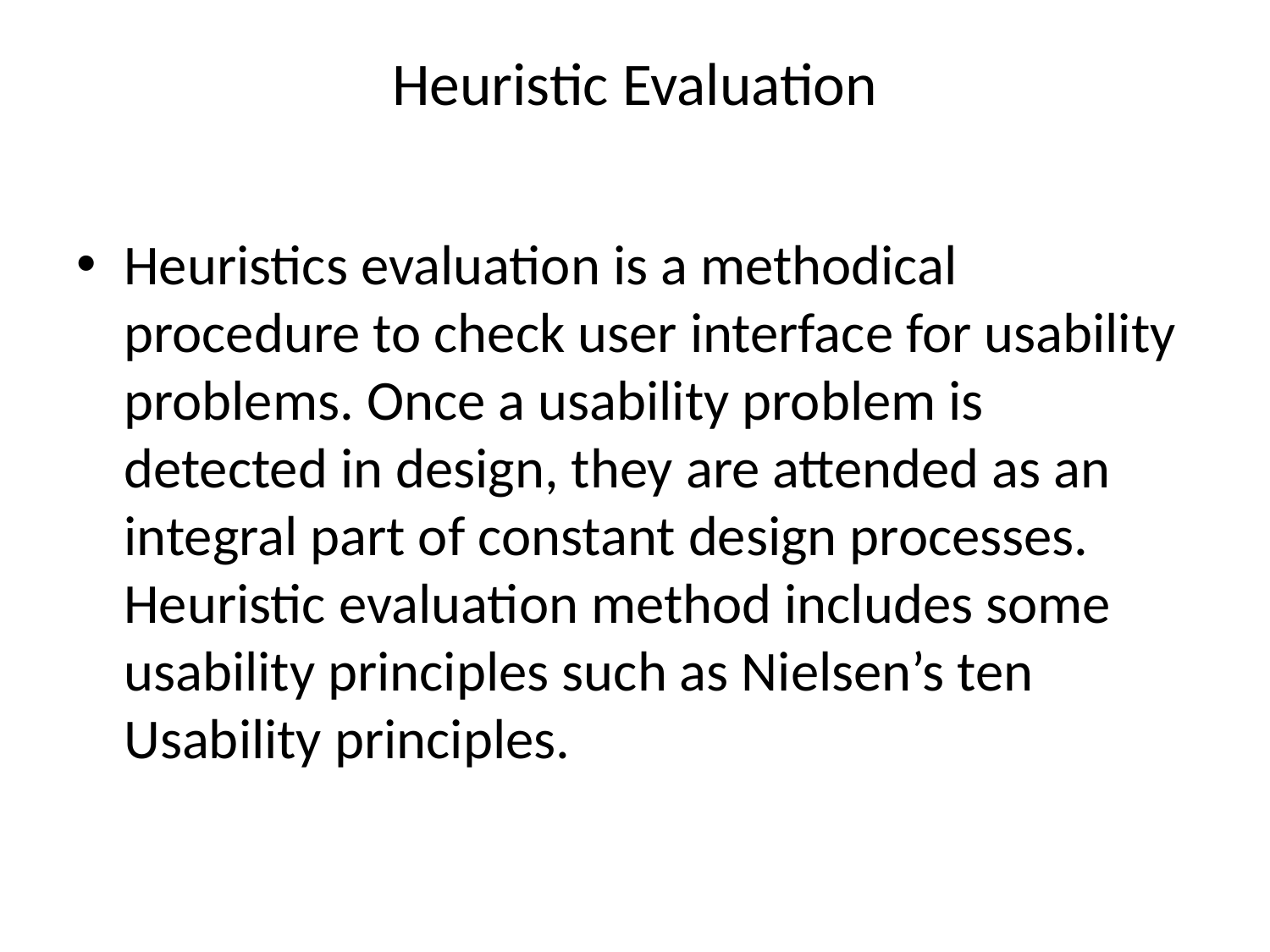

# Heuristic Evaluation
Heuristics evaluation is a methodical procedure to check user interface for usability problems. Once a usability problem is detected in design, they are attended as an integral part of constant design processes. Heuristic evaluation method includes some usability principles such as Nielsen’s ten Usability principles.